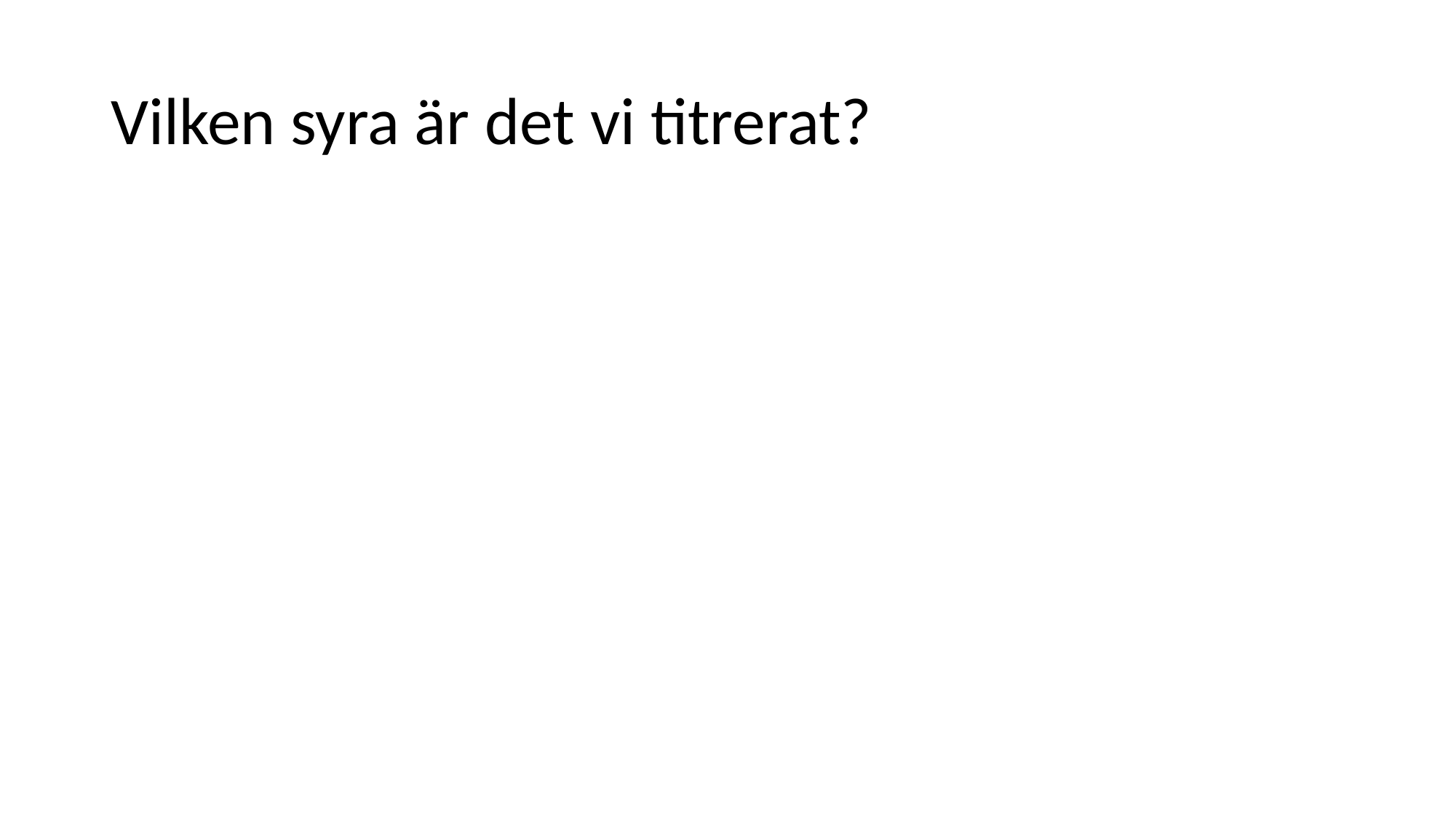

# Vilken syra är det vi titrerat?